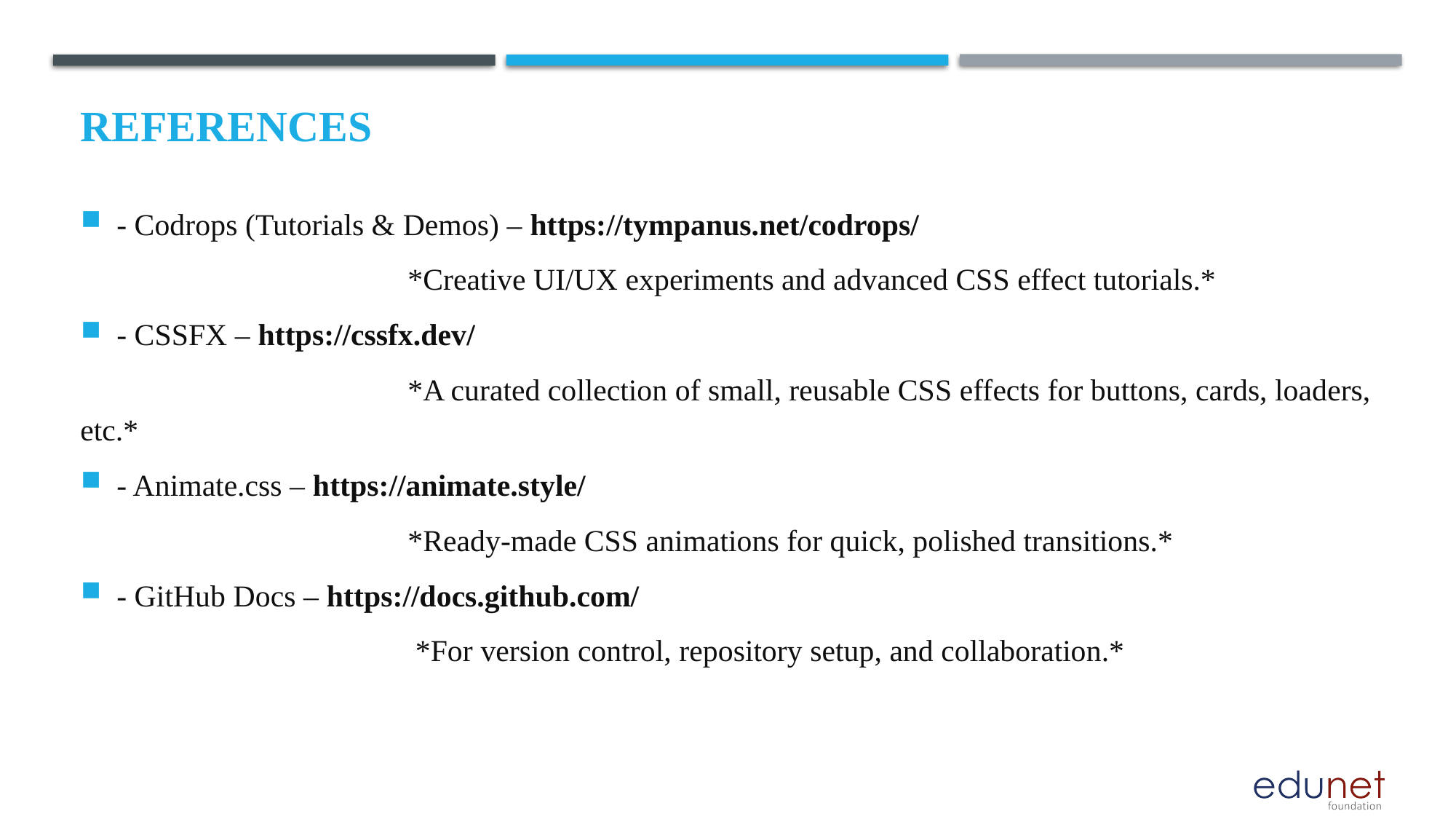

# References
- Codrops (Tutorials & Demos) – https://tympanus.net/codrops/
			*Creative UI/UX experiments and advanced CSS effect tutorials.*
- CSSFX – https://cssfx.dev/
			*A curated collection of small, reusable CSS effects for buttons, cards, loaders, etc.*
- Animate.css – https://animate.style/
			*Ready-made CSS animations for quick, polished transitions.*
- GitHub Docs – https://docs.github.com/
			 *For version control, repository setup, and collaboration.*